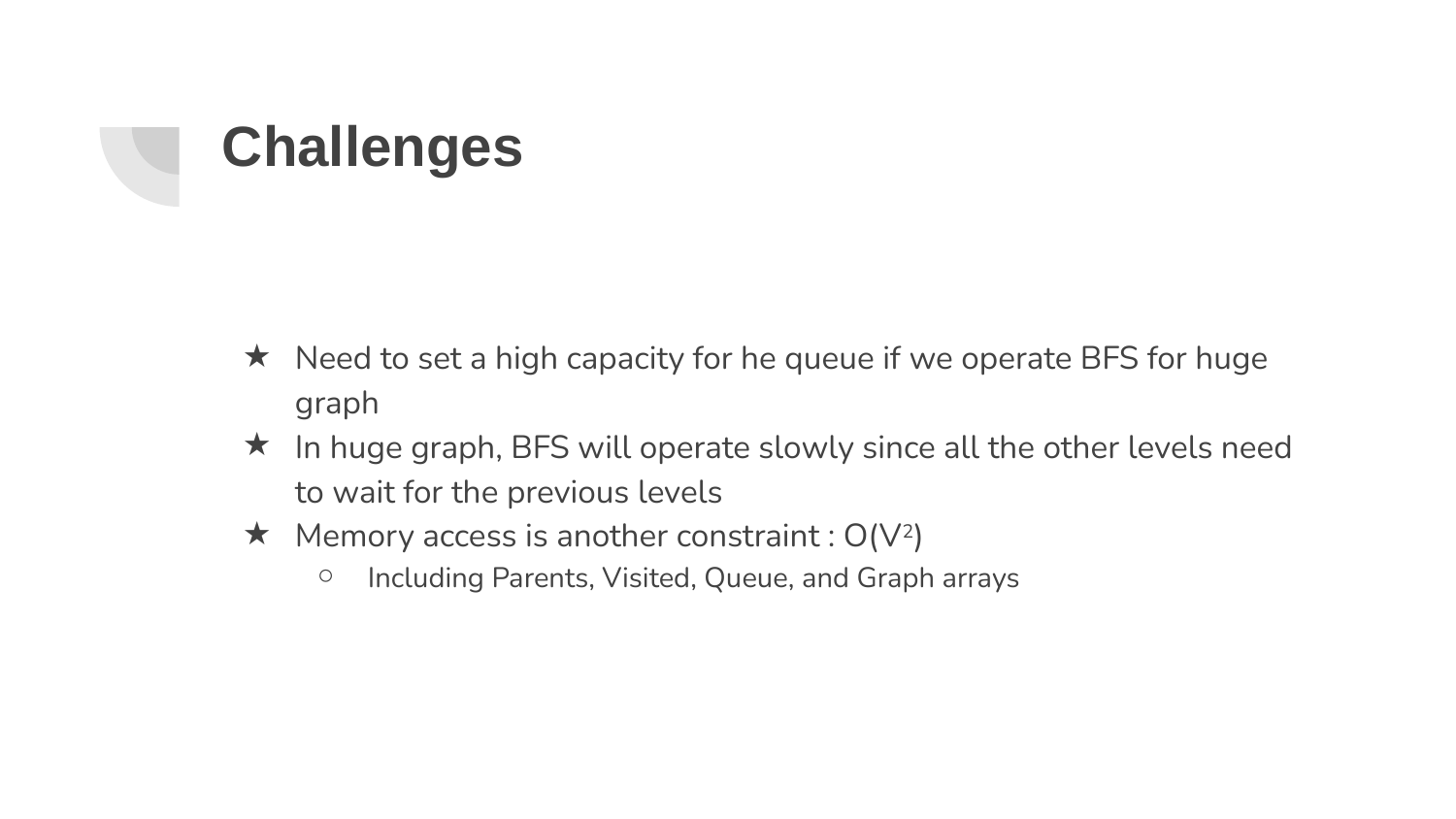

# Challenges
Need to set a high capacity for he queue if we operate BFS for huge graph
In huge graph, BFS will operate slowly since all the other levels need to wait for the previous levels
Memory access is another constraint : O(V2)
Including Parents, Visited, Queue, and Graph arrays